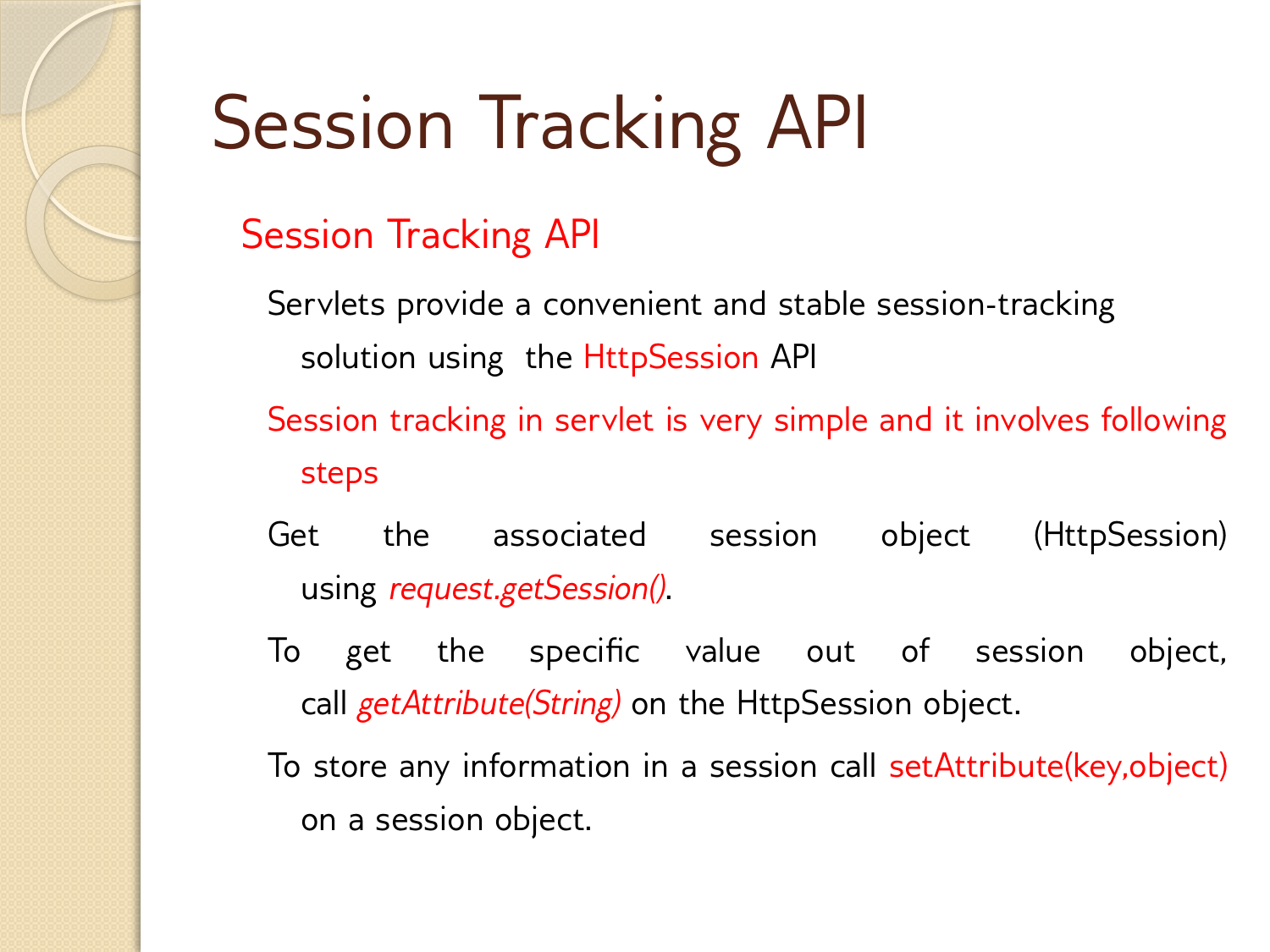

# Session Tracking API
 Session Tracking API
Servlets provide a convenient and stable session-tracking solution using  the HttpSession API
Session tracking in servlet is very simple and it involves following steps
Get the associated session object (HttpSession) using request.getSession().
To get the specific value out of session object, call getAttribute(String) on the HttpSession object.
To store any information in a session call setAttribute(key,object) on a session object.